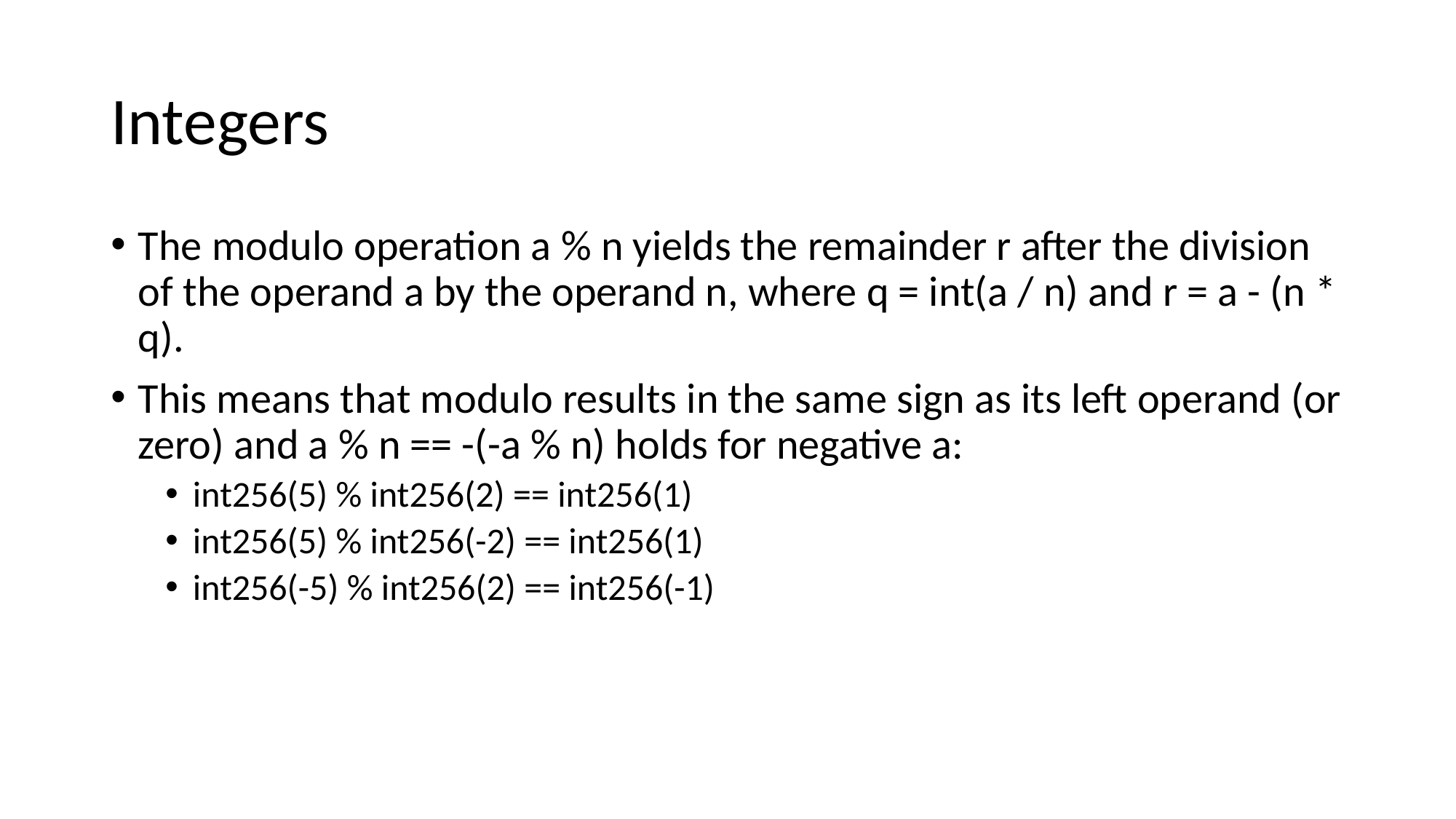

# Integers
The modulo operation a % n yields the remainder r after the division of the operand a by the operand n, where q = int(a / n) and r = a - (n * q).
This means that modulo results in the same sign as its left operand (or zero) and a % n == -(-a % n) holds for negative a:
int256(5) % int256(2) == int256(1)
int256(5) % int256(-2) == int256(1)
int256(-5) % int256(2) == int256(-1)